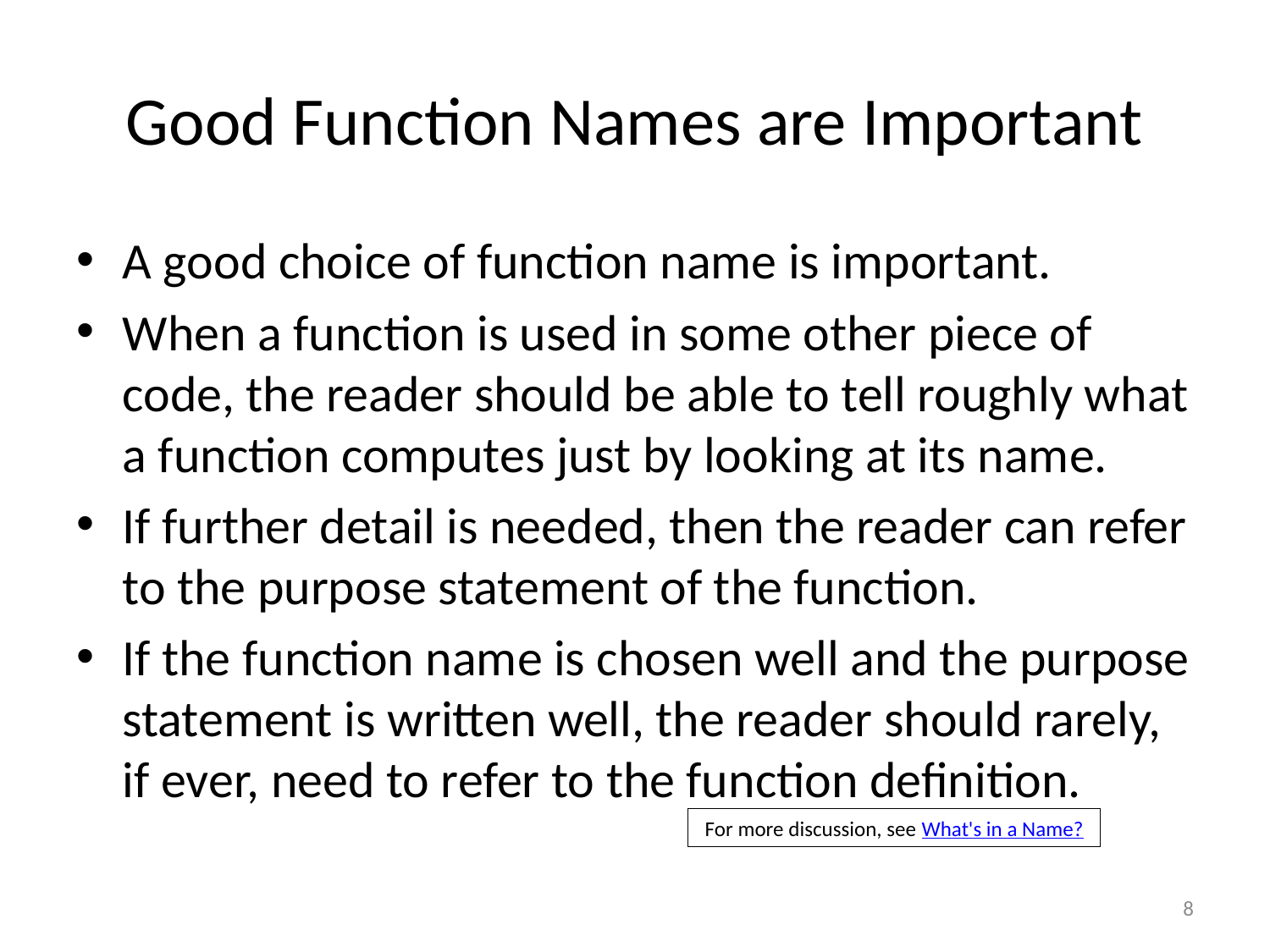

# Good Function Names are Important
A good choice of function name is important.
When a function is used in some other piece of code, the reader should be able to tell roughly what a function computes just by looking at its name.
If further detail is needed, then the reader can refer to the purpose statement of the function.
If the function name is chosen well and the purpose statement is written well, the reader should rarely, if ever, need to refer to the function definition.

For more discussion, see What's in a Name?
8